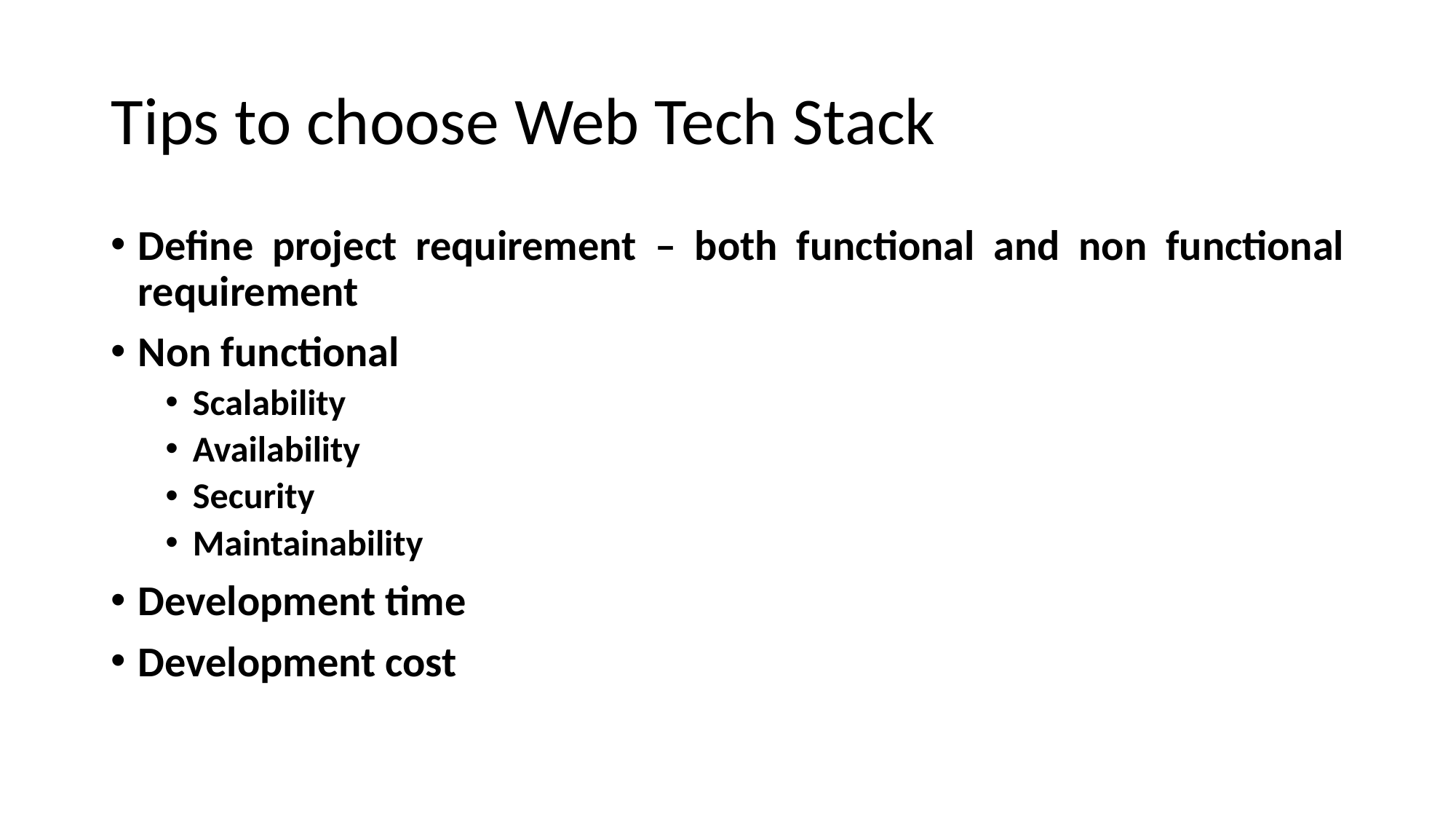

# Tips to choose Web Tech Stack
Define project requirement – both functional and non functional requirement
Non functional
Scalability
Availability
Security
Maintainability
Development time
Development cost